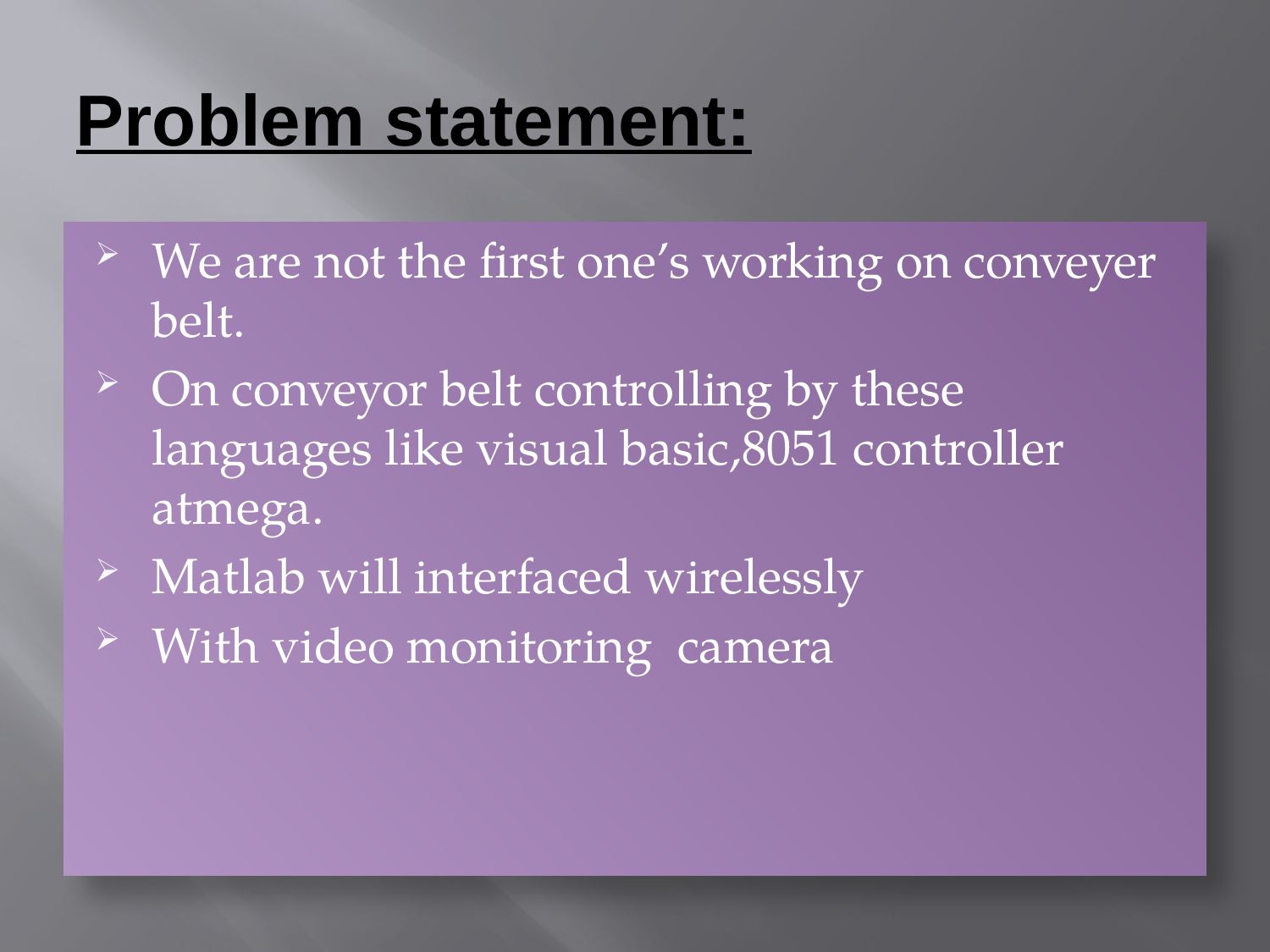

# Problem statement:
We are not the first one’s working on conveyer belt.
On conveyor belt controlling by these languages like visual basic,8051 controller atmega.
Matlab will interfaced wirelessly
With video monitoring  camera